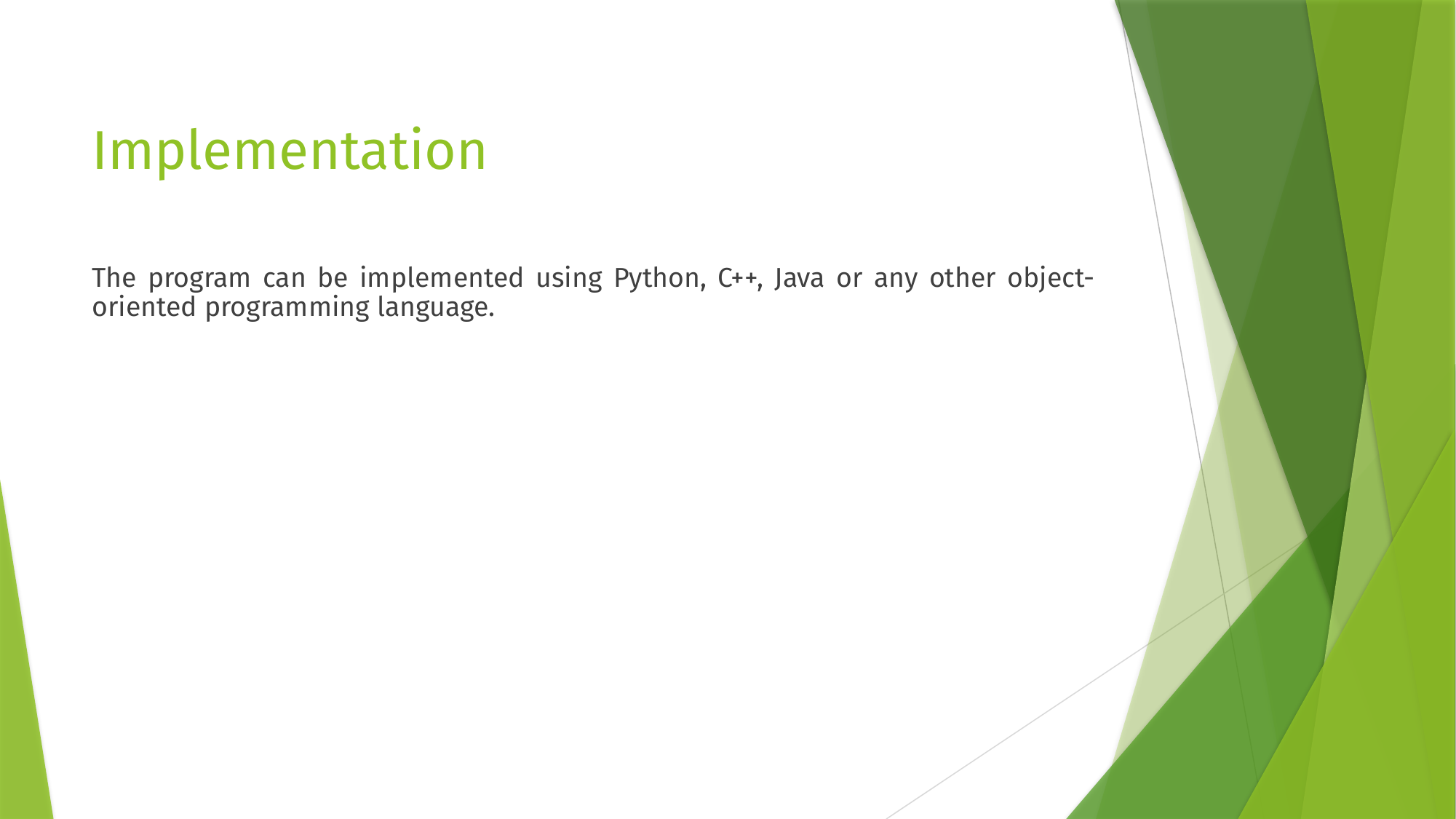

# Implementation
The program can be implemented using Python, C++, Java or any other object-oriented programming language.